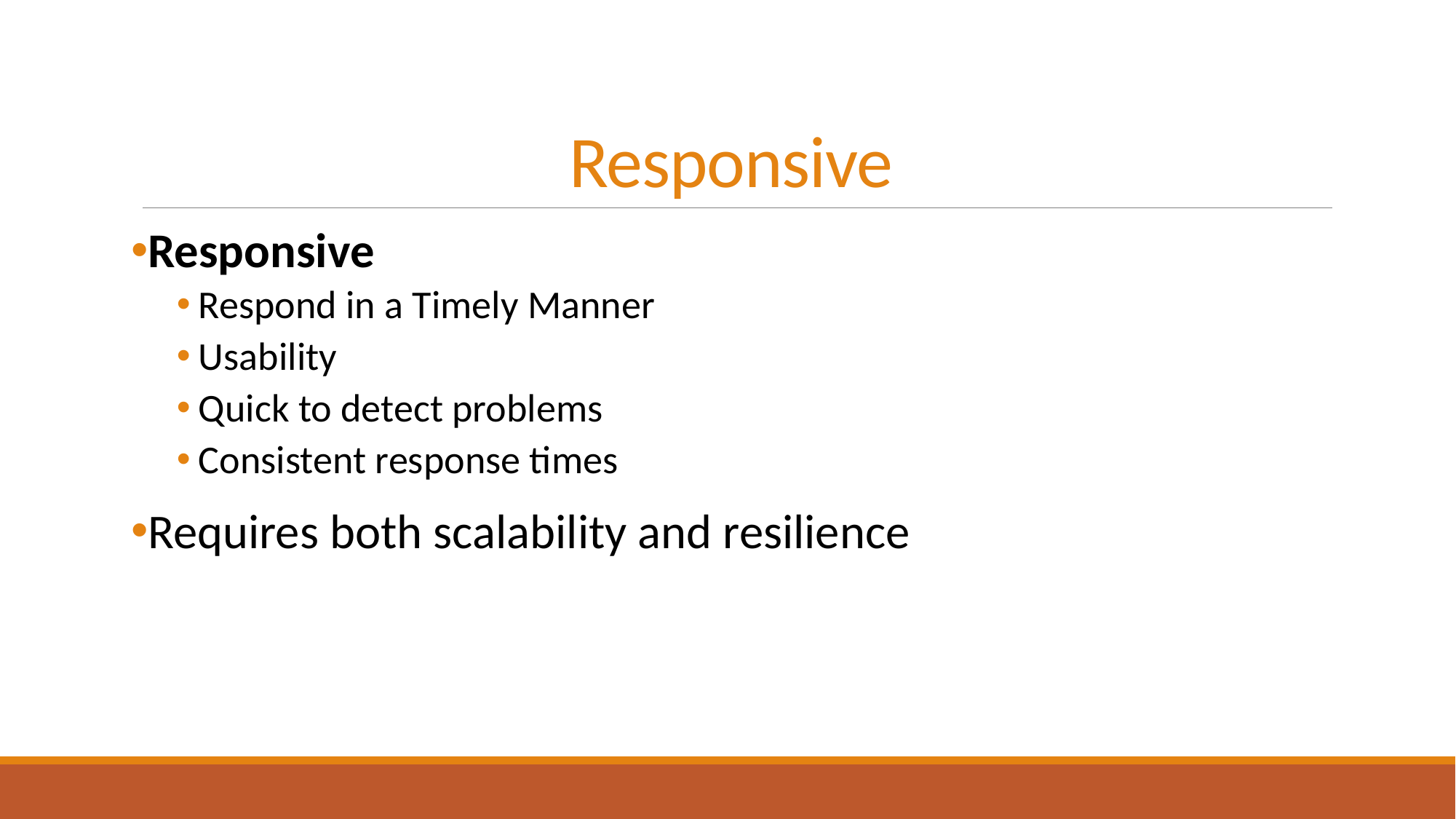

# Responsive
Responsive
Respond in a Timely Manner
Usability
Quick to detect problems
Consistent response times
Requires both scalability and resilience